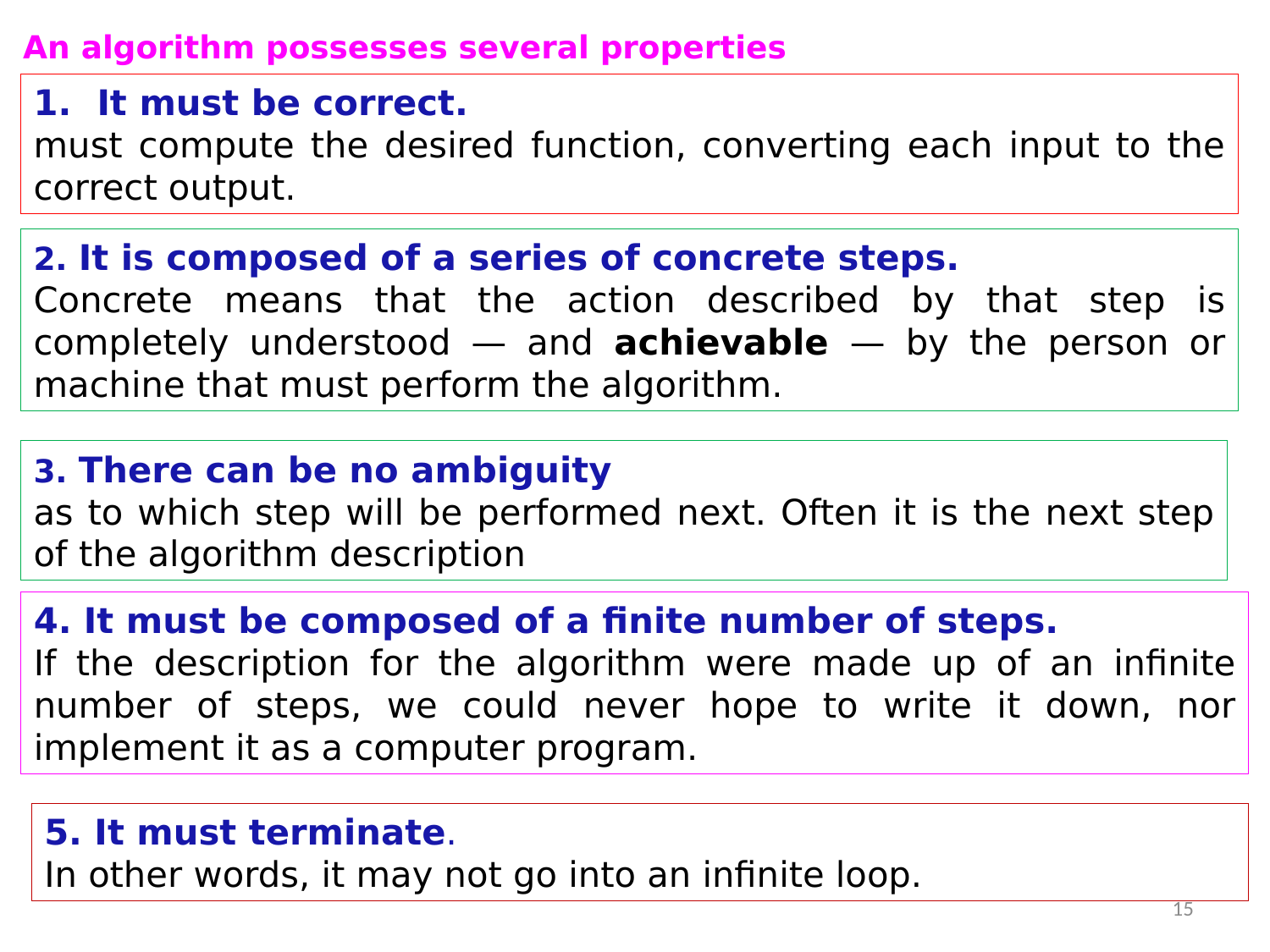

An algorithm possesses several properties
It must be correct.
must compute the desired function, converting each input to the correct output.
2. It is composed of a series of concrete steps.
Concrete means that the action described by that step is completely understood — and achievable — by the person or machine that must perform the algorithm.
3. There can be no ambiguity
as to which step will be performed next. Often it is the next step of the algorithm description
4. It must be composed of a finite number of steps.
If the description for the algorithm were made up of an infinite number of steps, we could never hope to write it down, nor implement it as a computer program.
5. It must terminate.
In other words, it may not go into an infinite loop.
15